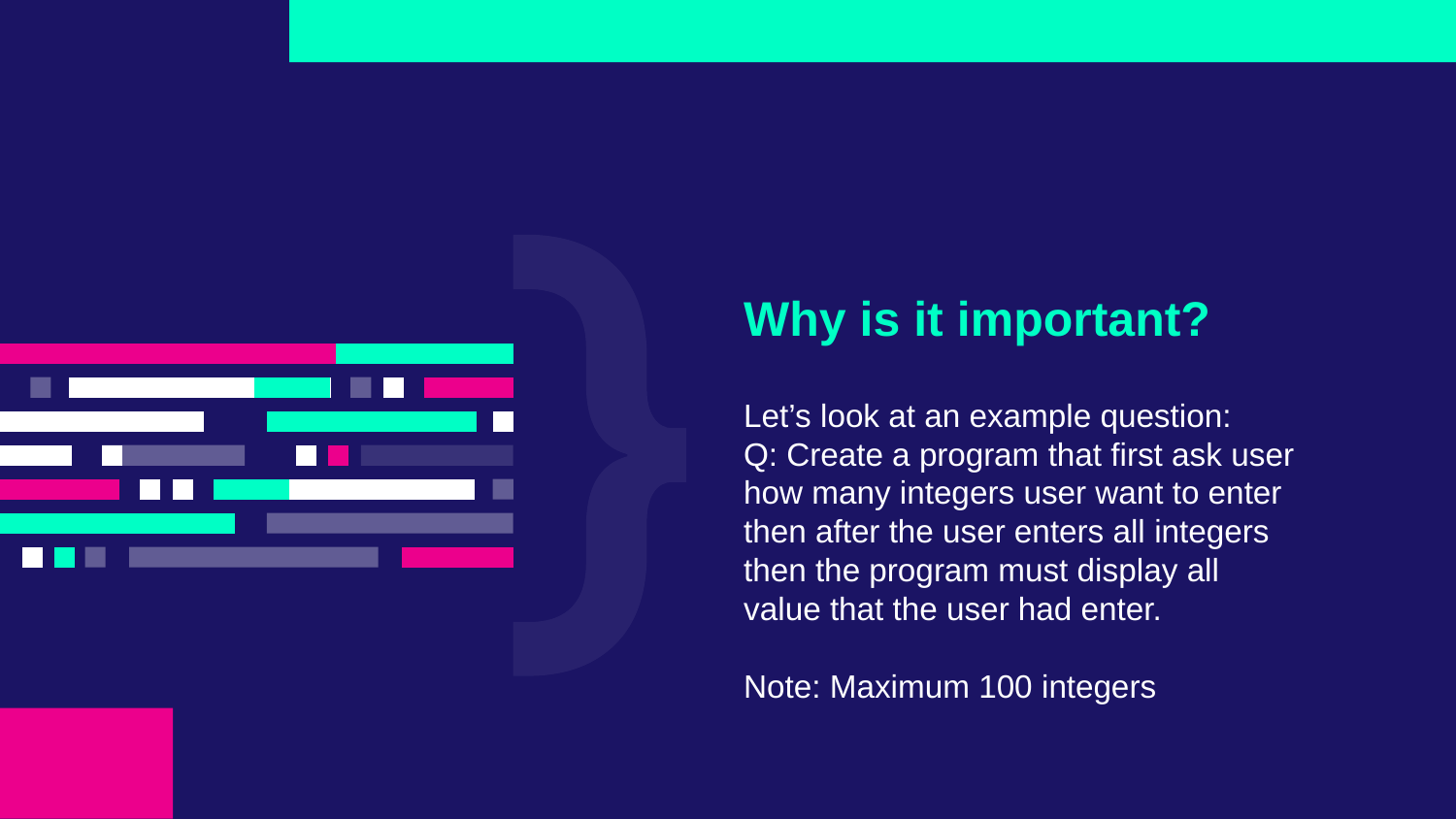

# Why is it important?
Let’s look at an example question:
Q: Create a program that first ask user how many integers user want to enter then after the user enters all integers then the program must display all value that the user had enter.

Note: Maximum 100 integers